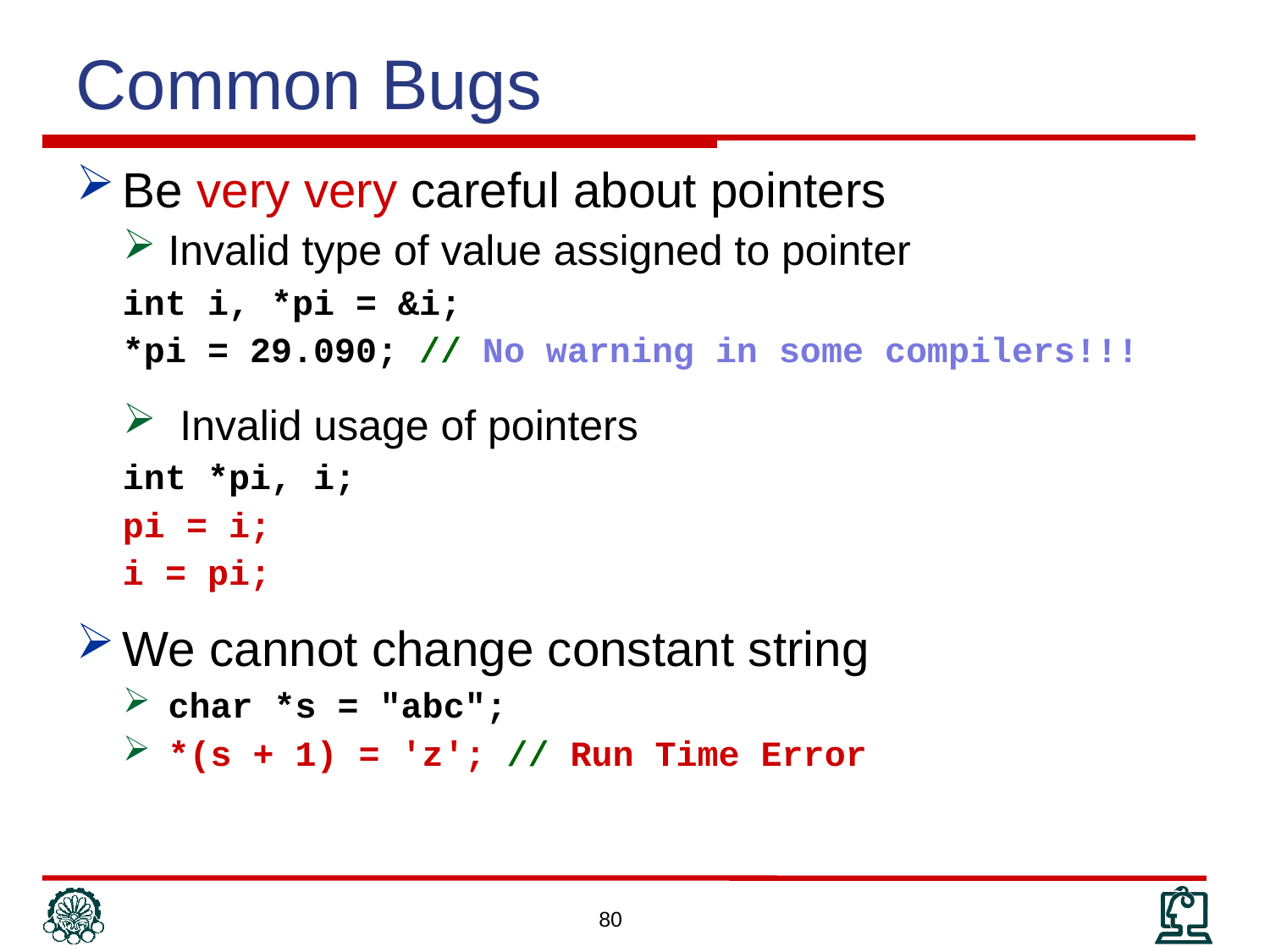

Common Bugs
Be very very careful about pointers
Invalid type of value assigned to pointer
int i, *pi = &i;
*pi = 29.090; // No warning in some compilers!!!

 Invalid usage of pointers
int *pi, i;
pi = i;
i = pi;
We cannot change constant string
char *s = "abc";
*(s + 1) = 'z'; // Run Time Error

80